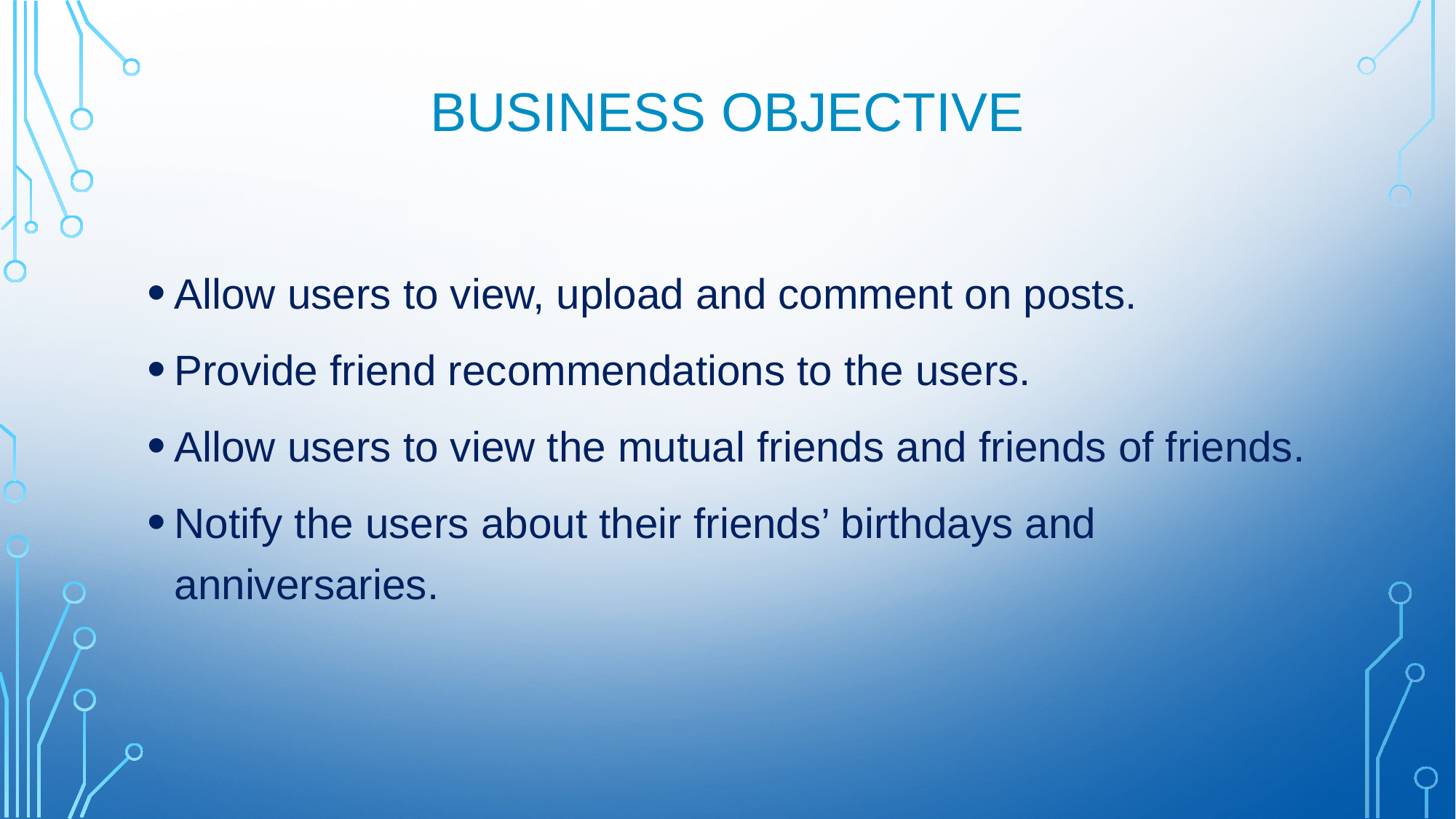

# Business Objective
Allow users to view, upload and comment on posts.
Provide friend recommendations to the users.
Allow users to view the mutual friends and friends of friends.
Notify the users about their friends’ birthdays and anniversaries.